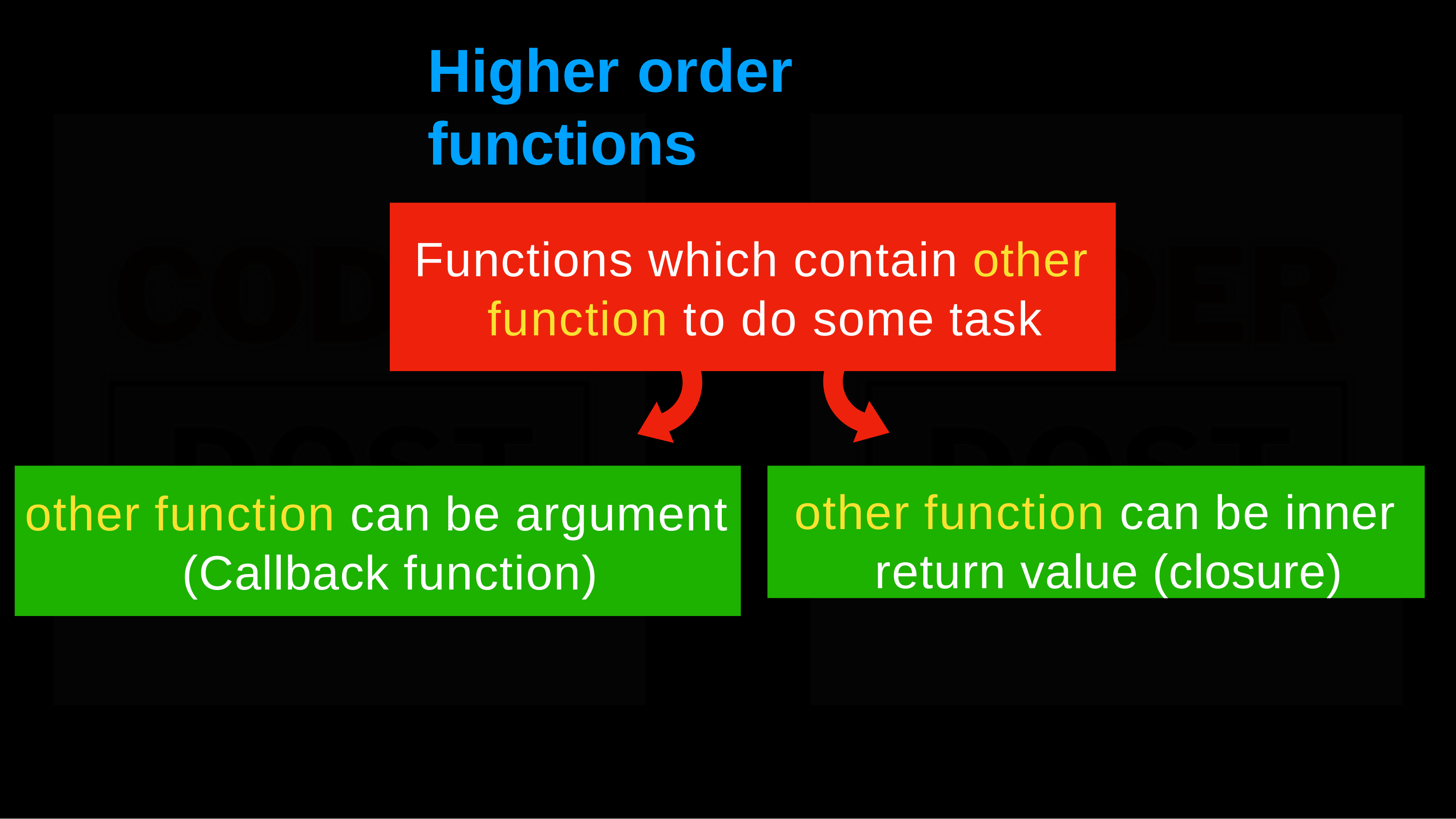

# Higher	order	functions

Functions which contain other  function to do some task

other function can be inner  return value (closure)
other function can be argument  (Callback function)